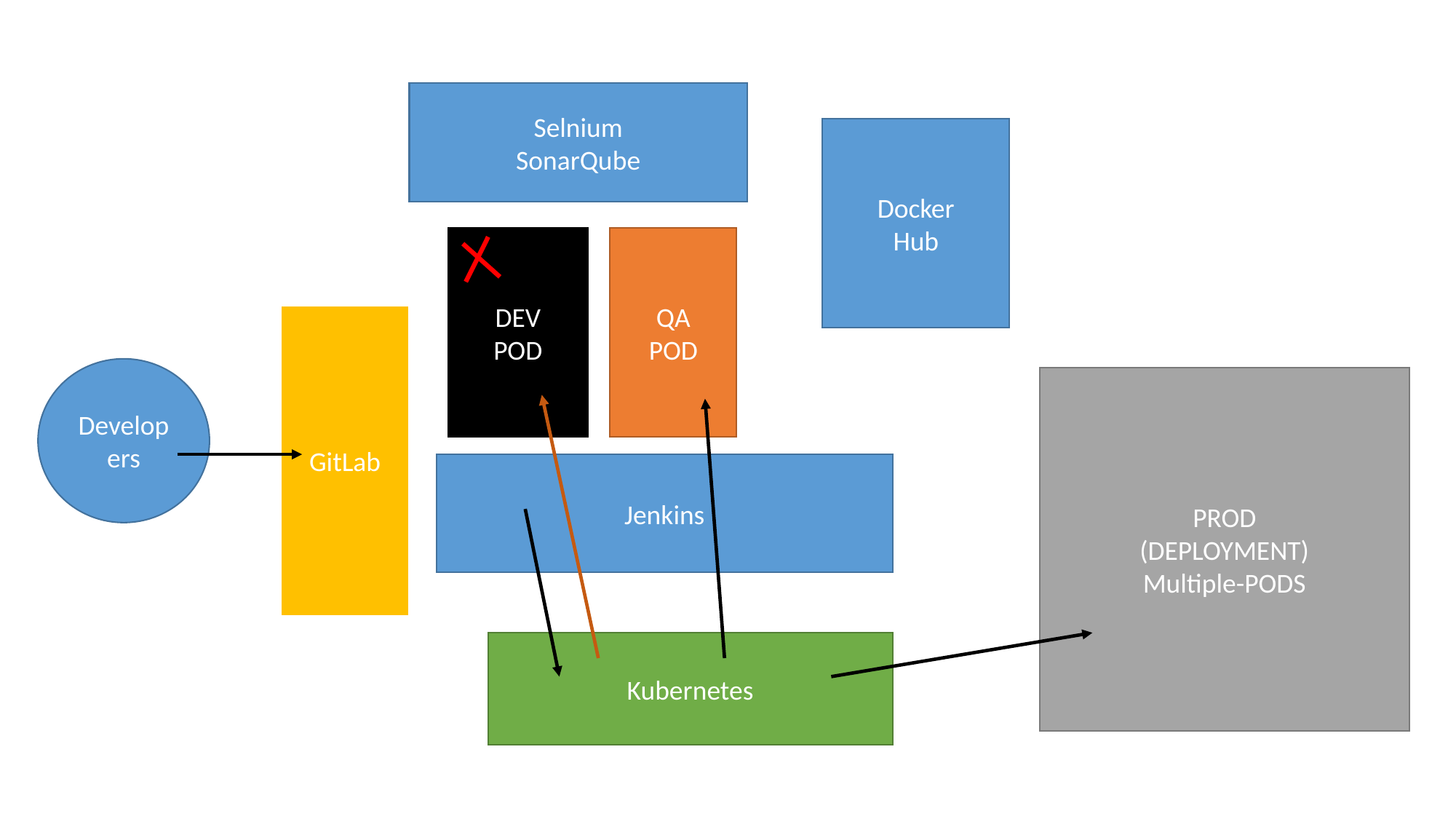

Selnium
SonarQube
Docker
Hub
DEV
POD
QA
POD
GitLab
Developers
PROD
(DEPLOYMENT)
Multiple-PODS
Jenkins
Kubernetes